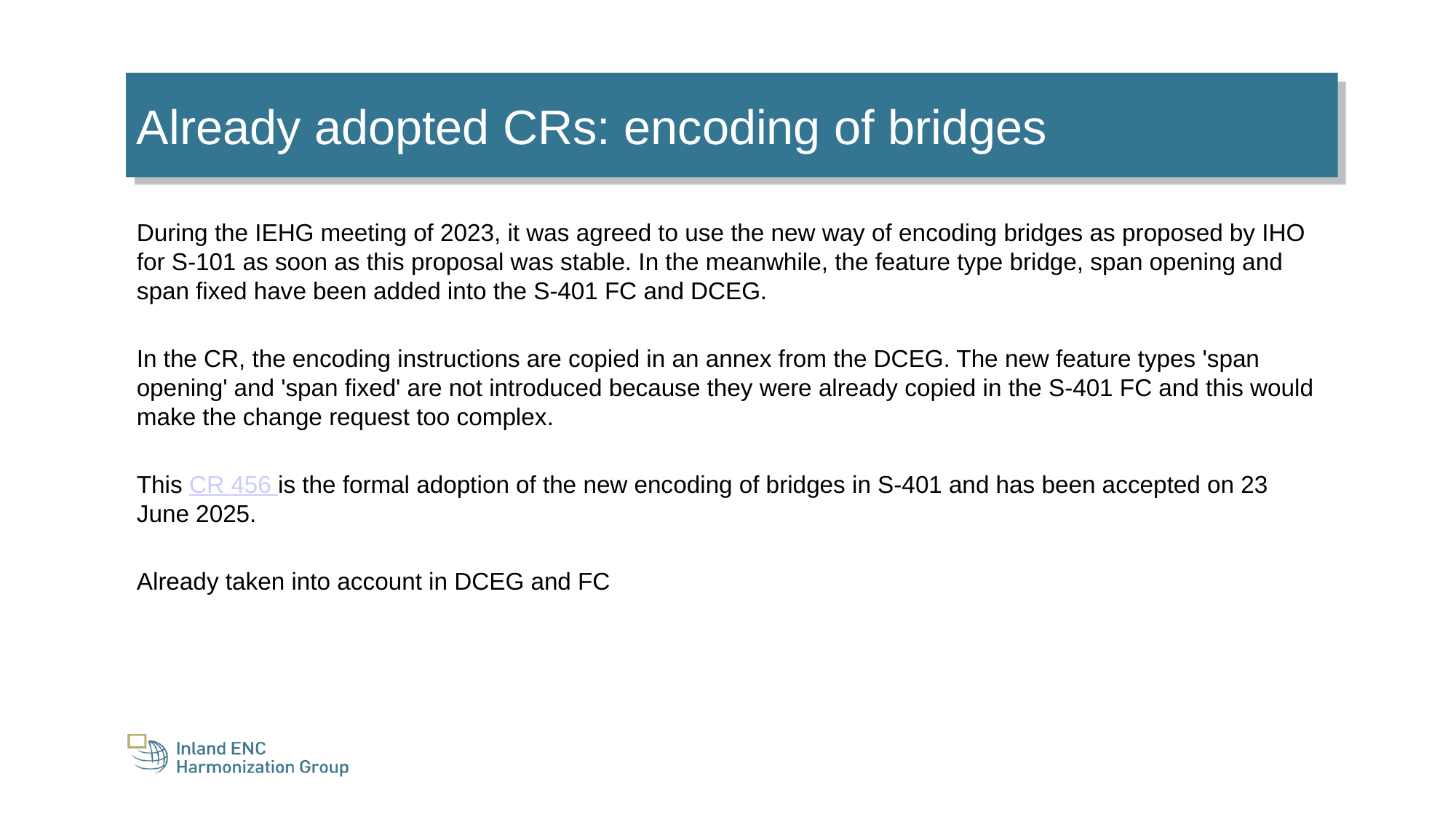

Already adopted CRs: encoding of bridges
During the IEHG meeting of 2023, it was agreed to use the new way of encoding bridges as proposed by IHO for S-101 as soon as this proposal was stable. In the meanwhile, the feature type bridge, span opening and span fixed have been added into the S-401 FC and DCEG.

In the CR, the encoding instructions are copied in an annex from the DCEG. The new feature types 'span opening' and 'span fixed' are not introduced because they were already copied in the S-401 FC and this would make the change request too complex.

This CR 456 is the formal adoption of the new encoding of bridges in S-401 and has been accepted on 23 June 2025.

Already taken into account in DCEG and FC